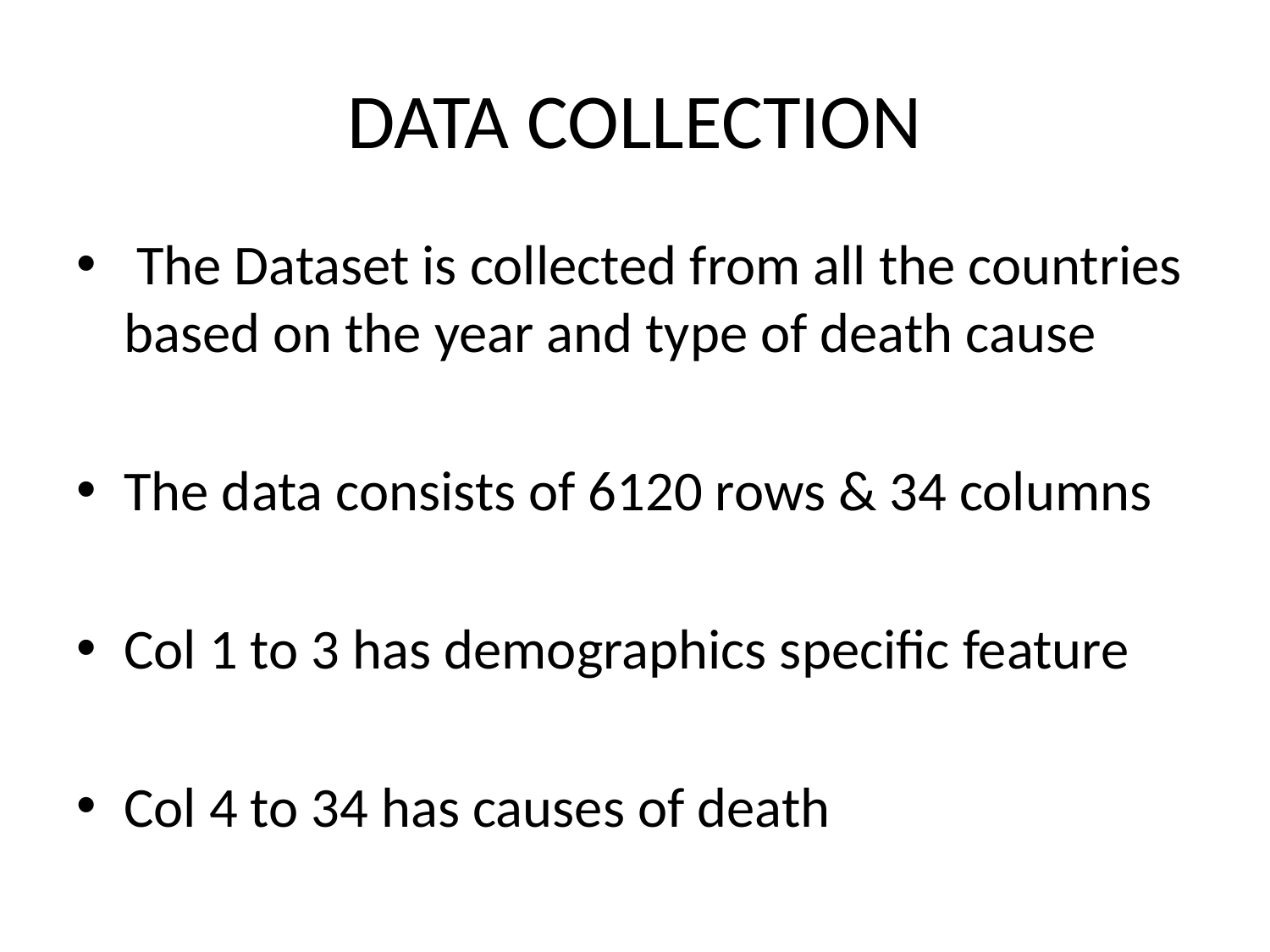

# DATA COLLECTION
 The Dataset is collected from all the countries based on the year and type of death cause

The data consists of 6120 rows & 34 columns

Col 1 to 3 has demographics specific feature

Col 4 to 34 has causes of death